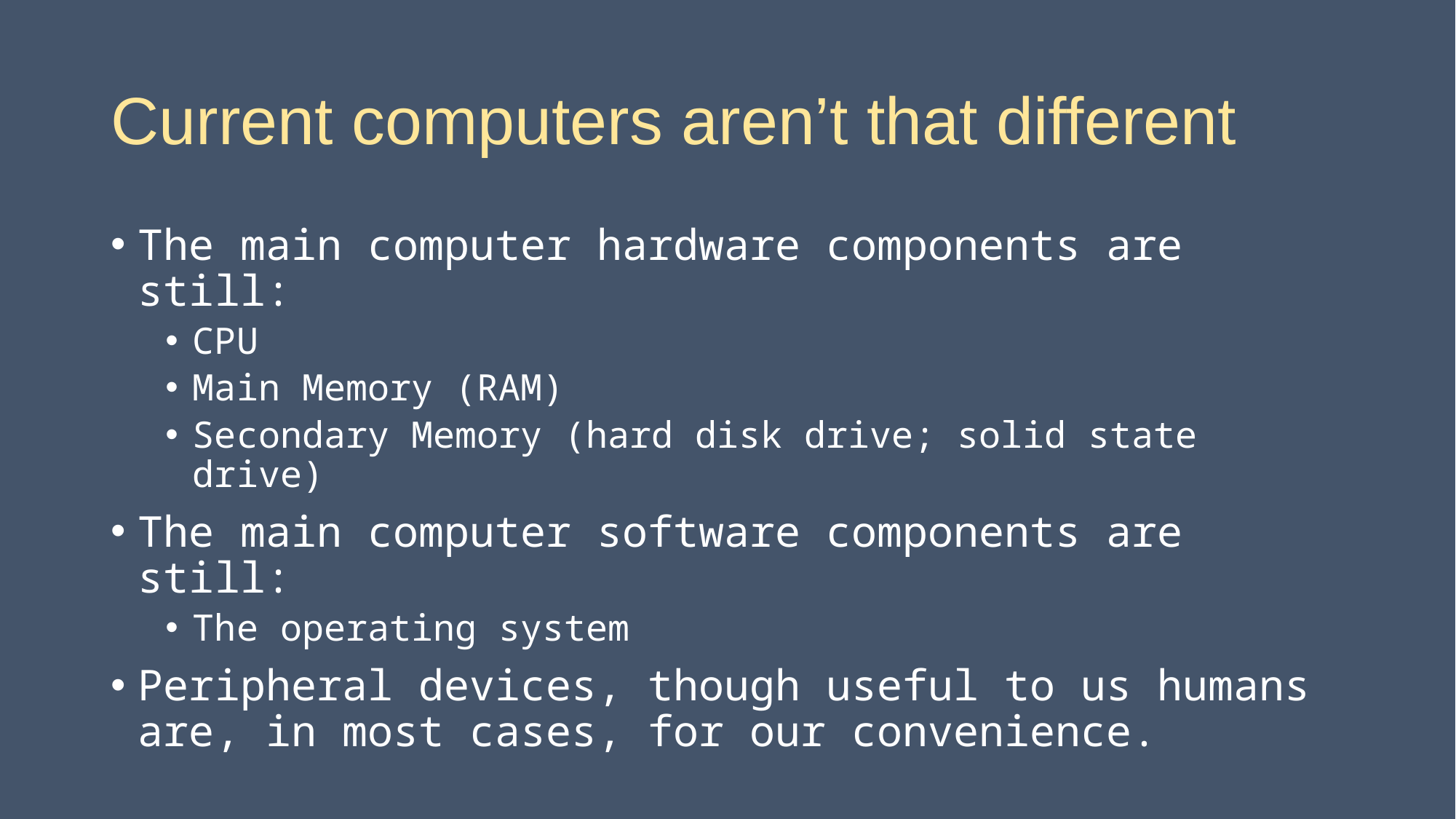

# Current computers aren’t that different
The main computer hardware components are still:
CPU
Main Memory (RAM)
Secondary Memory (hard disk drive; solid state drive)
The main computer software components are still:
The operating system
Peripheral devices, though useful to us humans are, in most cases, for our convenience.